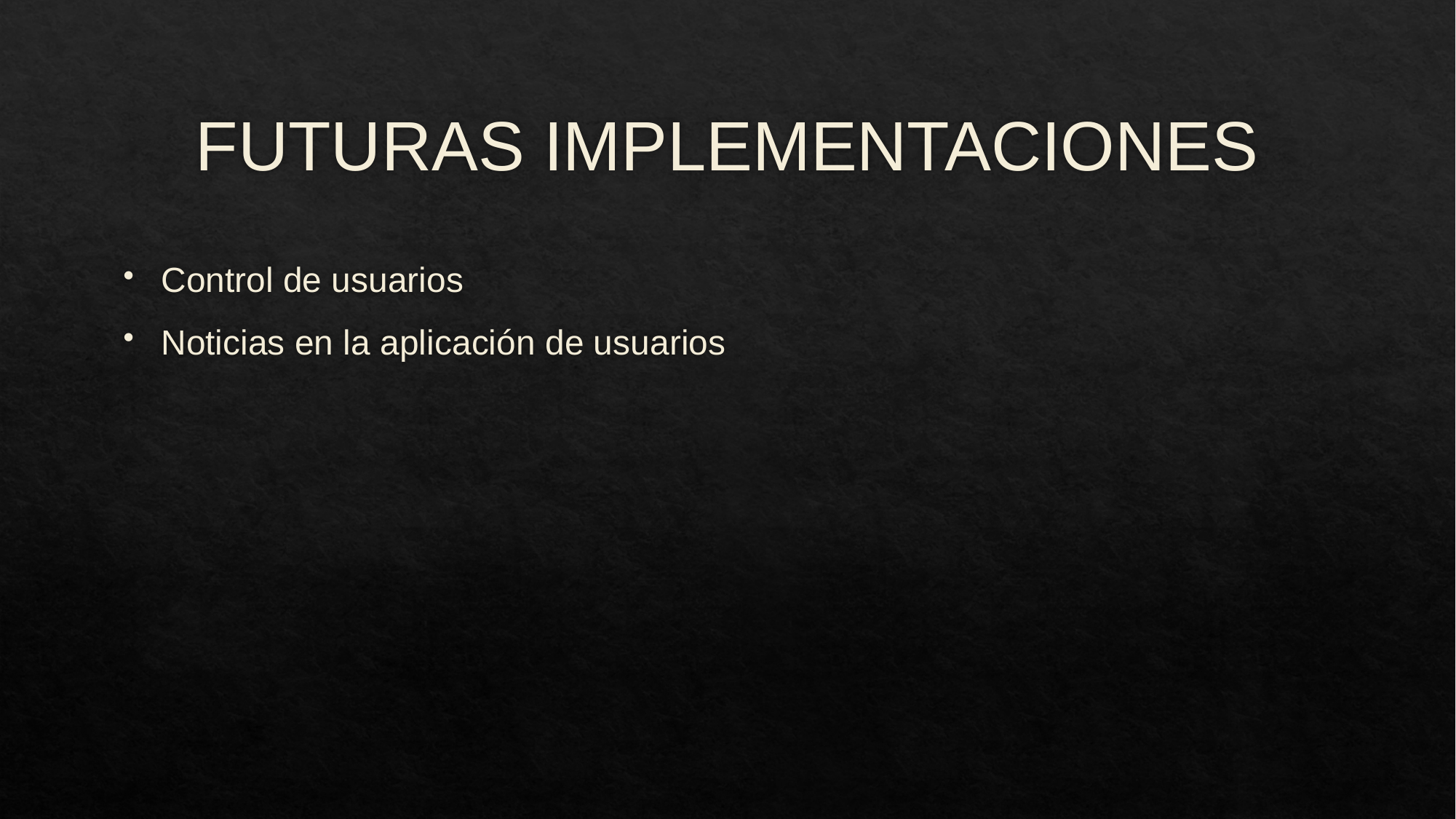

# FUTURAS IMPLEMENTACIONES
Control de usuarios
Noticias en la aplicación de usuarios